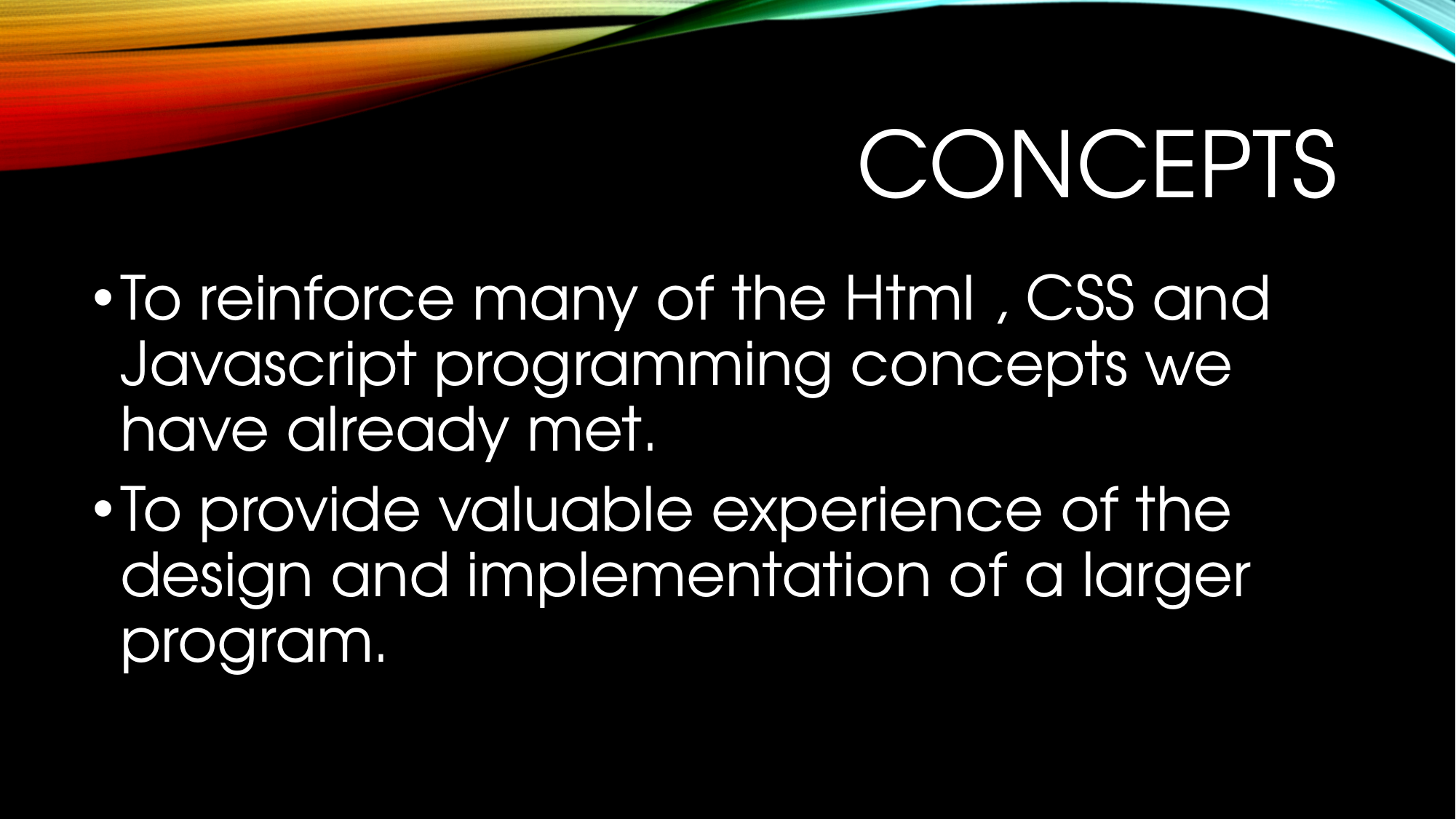

# Concepts
To reinforce many of the Html , CSS and Javascript programming concepts we have already met.
To provide valuable experience of the design and implementation of a larger program.